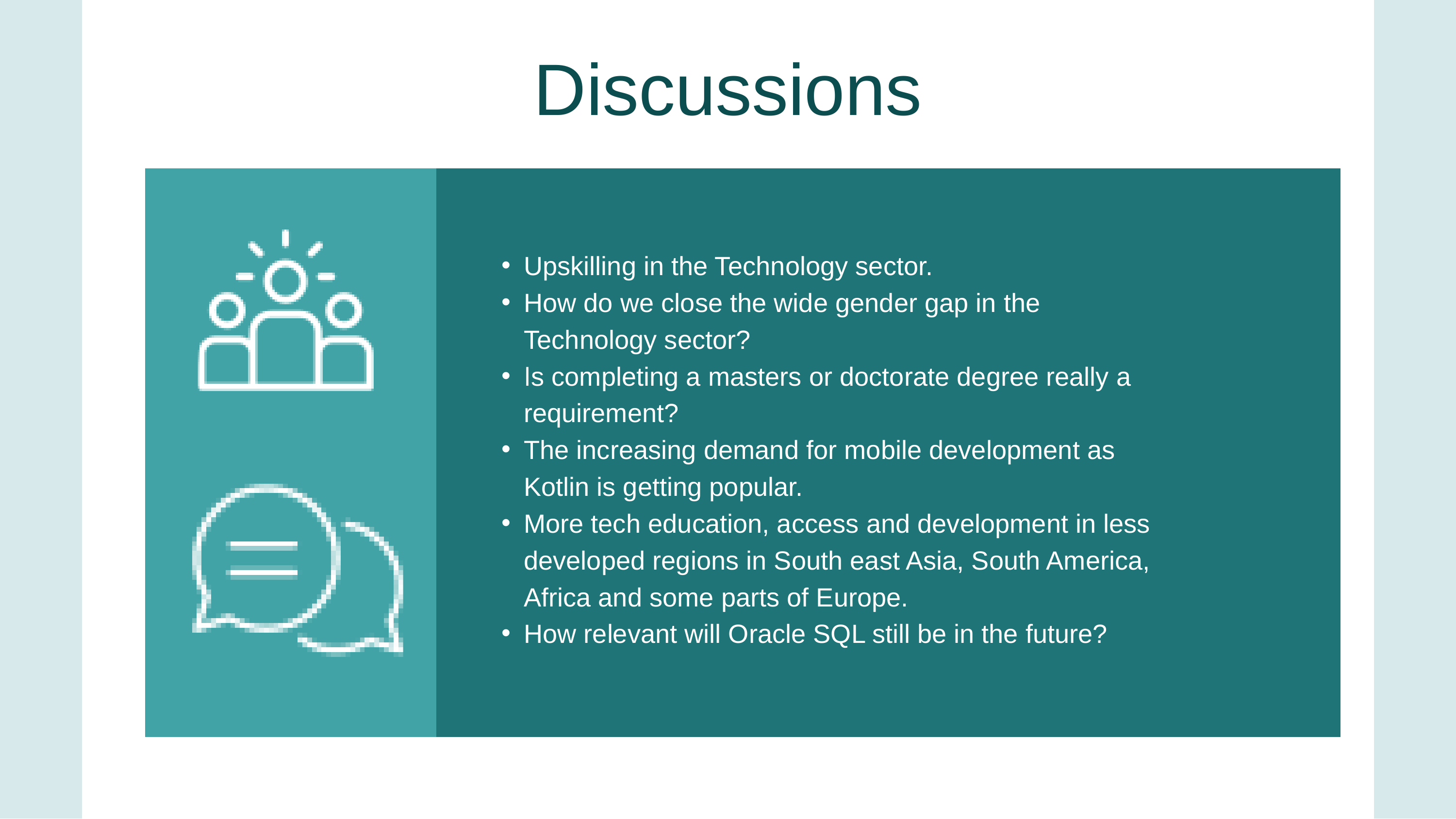

Discussions

Upskilling in the Technology sector.
How do we close the wide gender gap in the Technology sector?
Is completing a masters or doctorate degree really a requirement?
The increasing demand for mobile development as Kotlin is getting popular.
More tech education, access and development in less developed regions in South east Asia, South America, Africa and some parts of Europe.
How relevant will Oracle SQL still be in the future?